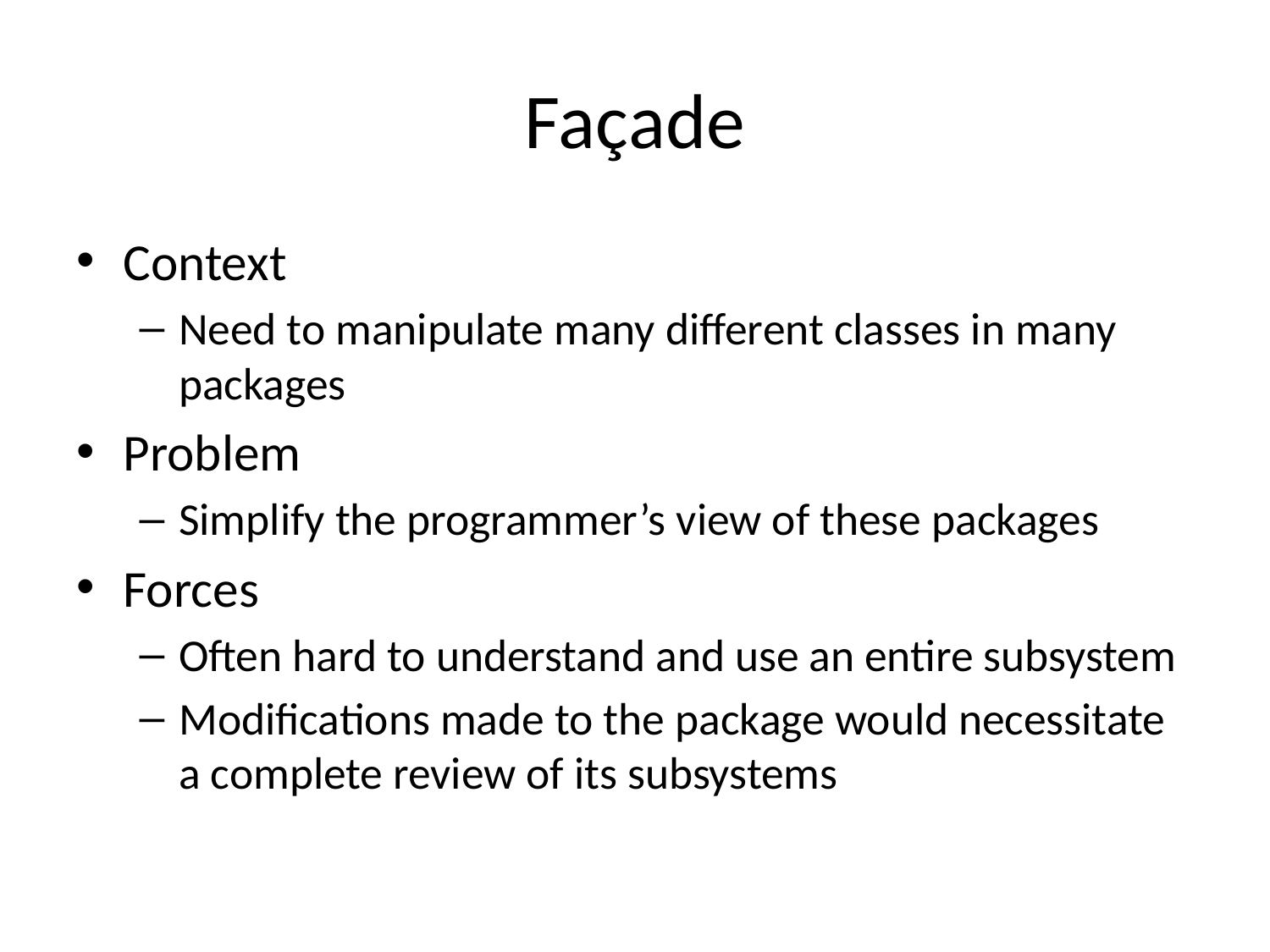

# Façade
Context
Need to manipulate many different classes in many packages
Problem
Simplify the programmer’s view of these packages
Forces
Often hard to understand and use an entire subsystem
Modifications made to the package would necessitate a complete review of its subsystems